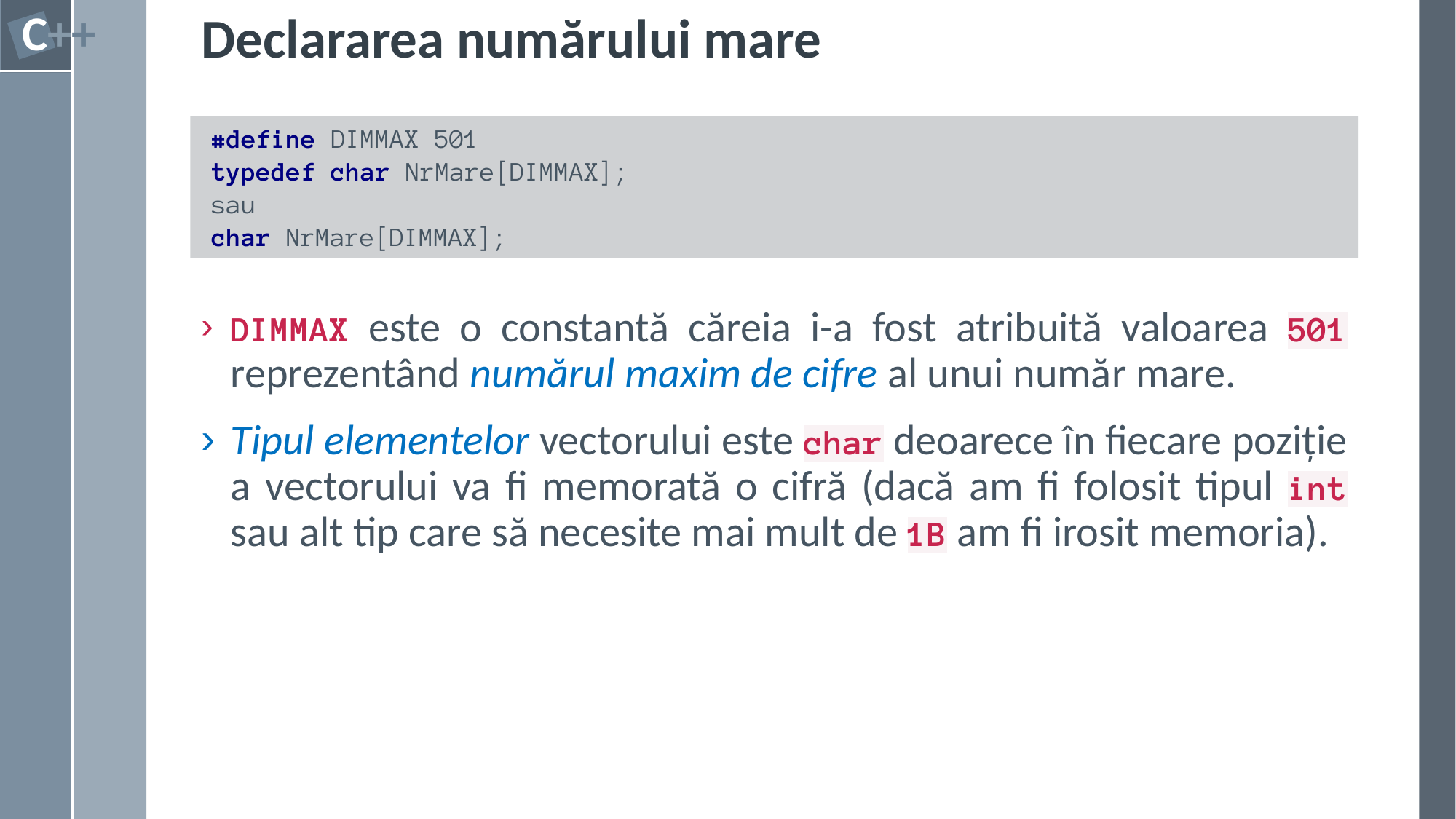

# Declararea numărului mare
#define DIMMAX 501
typedef char NrMare[DIMMAX];
sau
char NrMare[DIMMAX];
DIMMAX este o constantă căreia i-a fost atribuită valoarea 501 reprezentând numărul maxim de cifre al unui număr mare.
Tipul elementelor vectorului este char deoarece în fiecare poziție a vectorului va fi memorată o cifră (dacă am fi folosit tipul int sau alt tip care să necesite mai mult de 1B am fi irosit memoria).